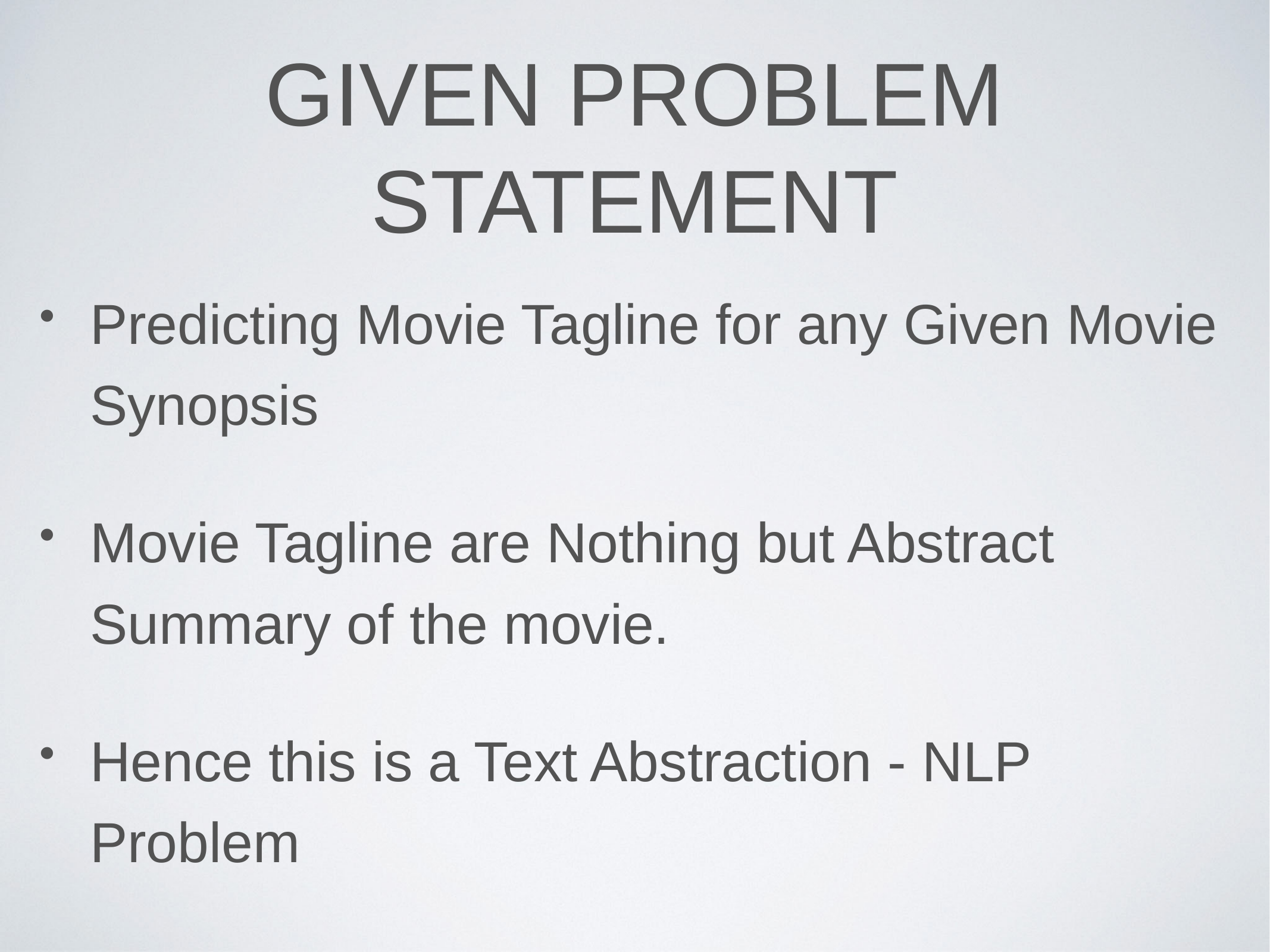

# Given Problem Statement
Predicting Movie Tagline for any Given Movie Synopsis
Movie Tagline are Nothing but Abstract Summary of the movie.
Hence this is a Text Abstraction - NLP Problem